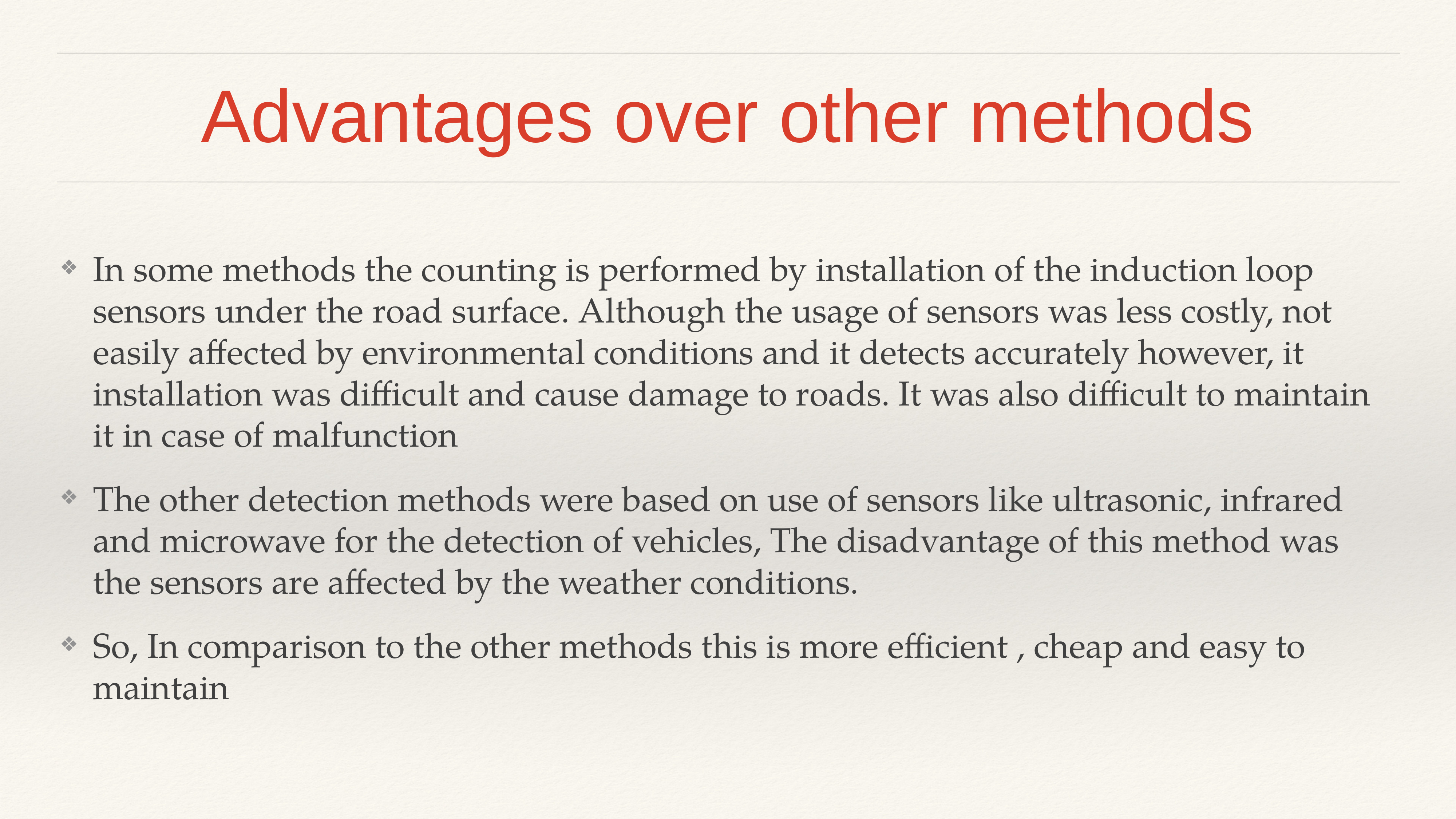

# Advantages over other methods
In some methods the counting is performed by installation of the induction loop sensors under the road surface. Although the usage of sensors was less costly, not easily affected by environmental conditions and it detects accurately however, it installation was difficult and cause damage to roads. It was also difficult to maintain it in case of malfunction
The other detection methods were based on use of sensors like ultrasonic, infrared and microwave for the detection of vehicles, The disadvantage of this method was the sensors are affected by the weather conditions.
So, In comparison to the other methods this is more efficient , cheap and easy to maintain